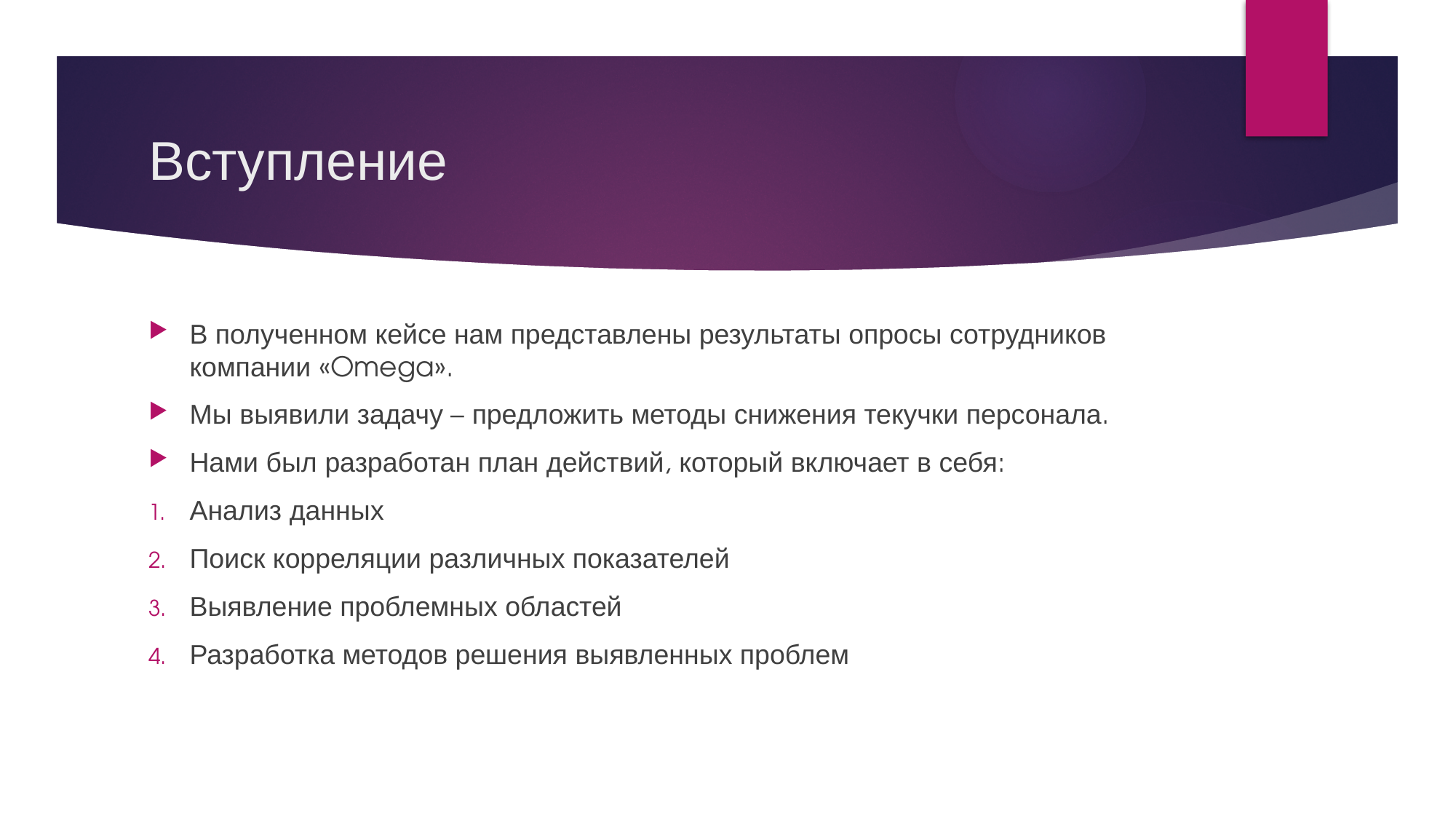

# Вступление
В полученном кейсе нам представлены результаты опросы сотрудников компании «Omega».
Мы выявили задачу – предложить методы снижения текучки персонала.
Нами был разработан план действий, который включает в себя:
Анализ данных
Поиск корреляции различных показателей
Выявление проблемных областей
Разработка методов решения выявленных проблем